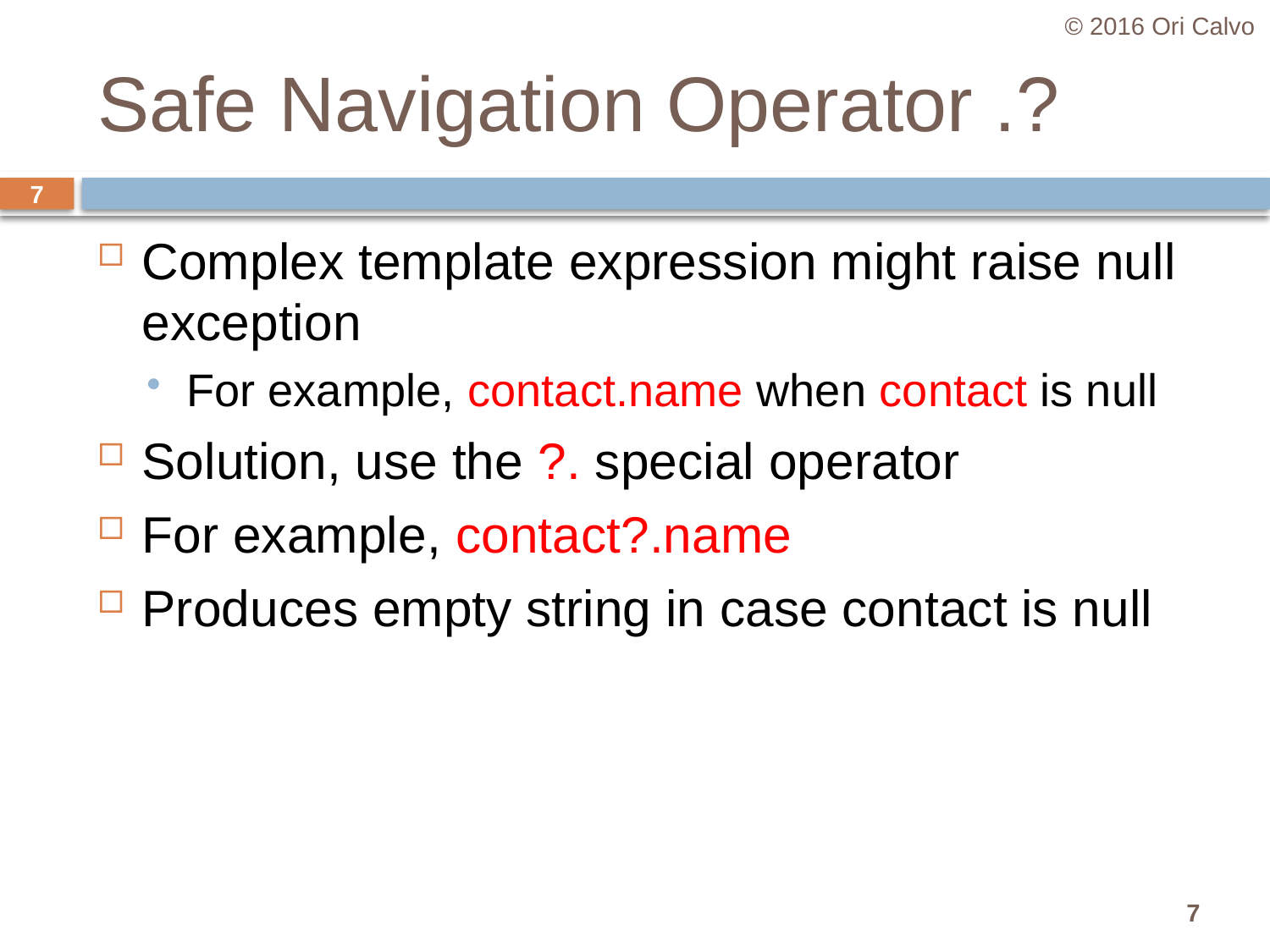

© 2016 Ori Calvo
# Safe Navigation Operator .?
7
Complex template expression might raise null exception
For example, contact.name when contact is null
Solution, use the ?. special operator
For example, contact?.name
Produces empty string in case contact is null